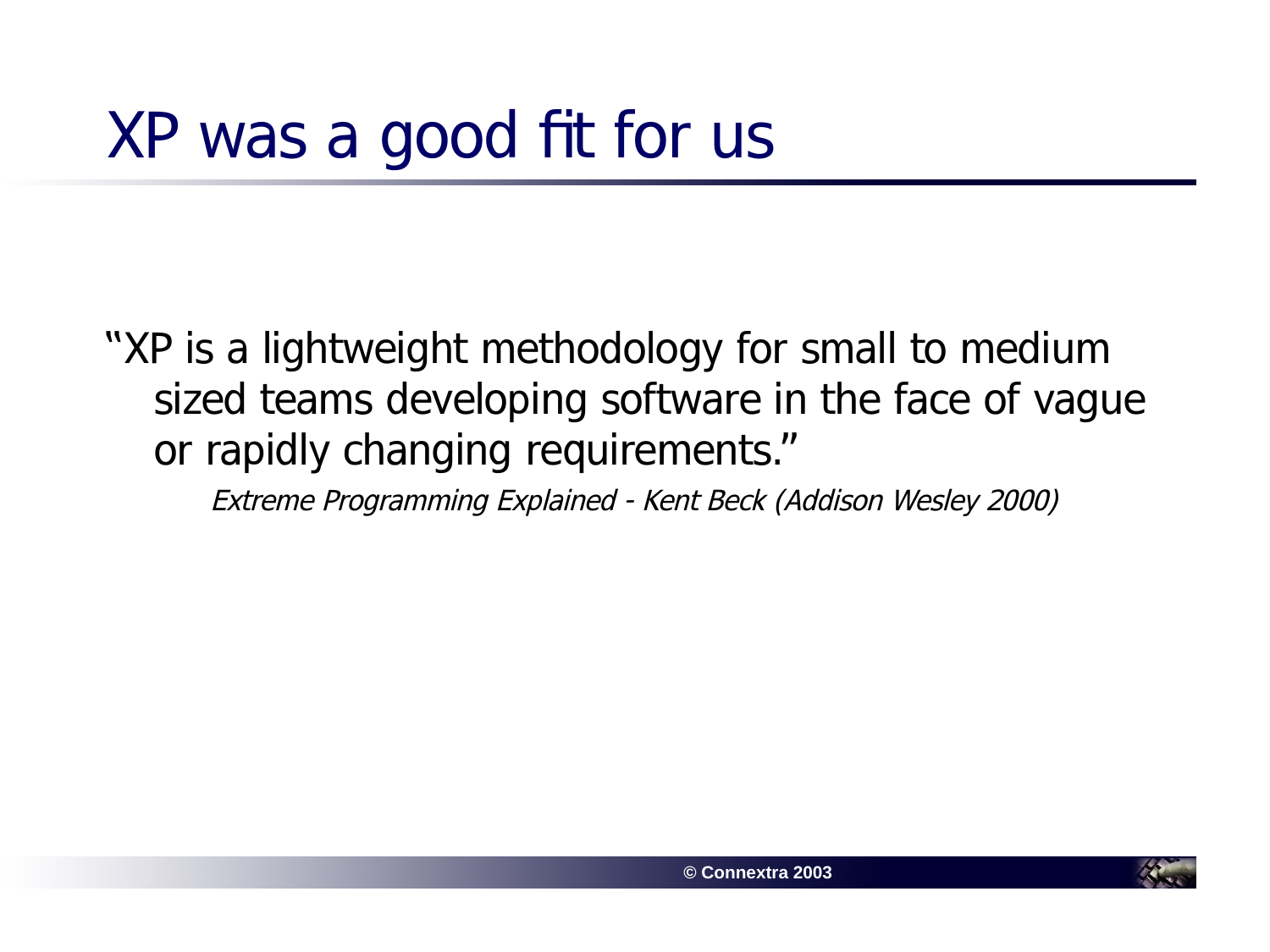

# XP was a good fit for us

“XP is a lightweight methodology for small to medium sized teams developing software in the face of vague or rapidly changing requirements.”
Extreme Programming Explained - Kent Beck (Addison Wesley 2000)